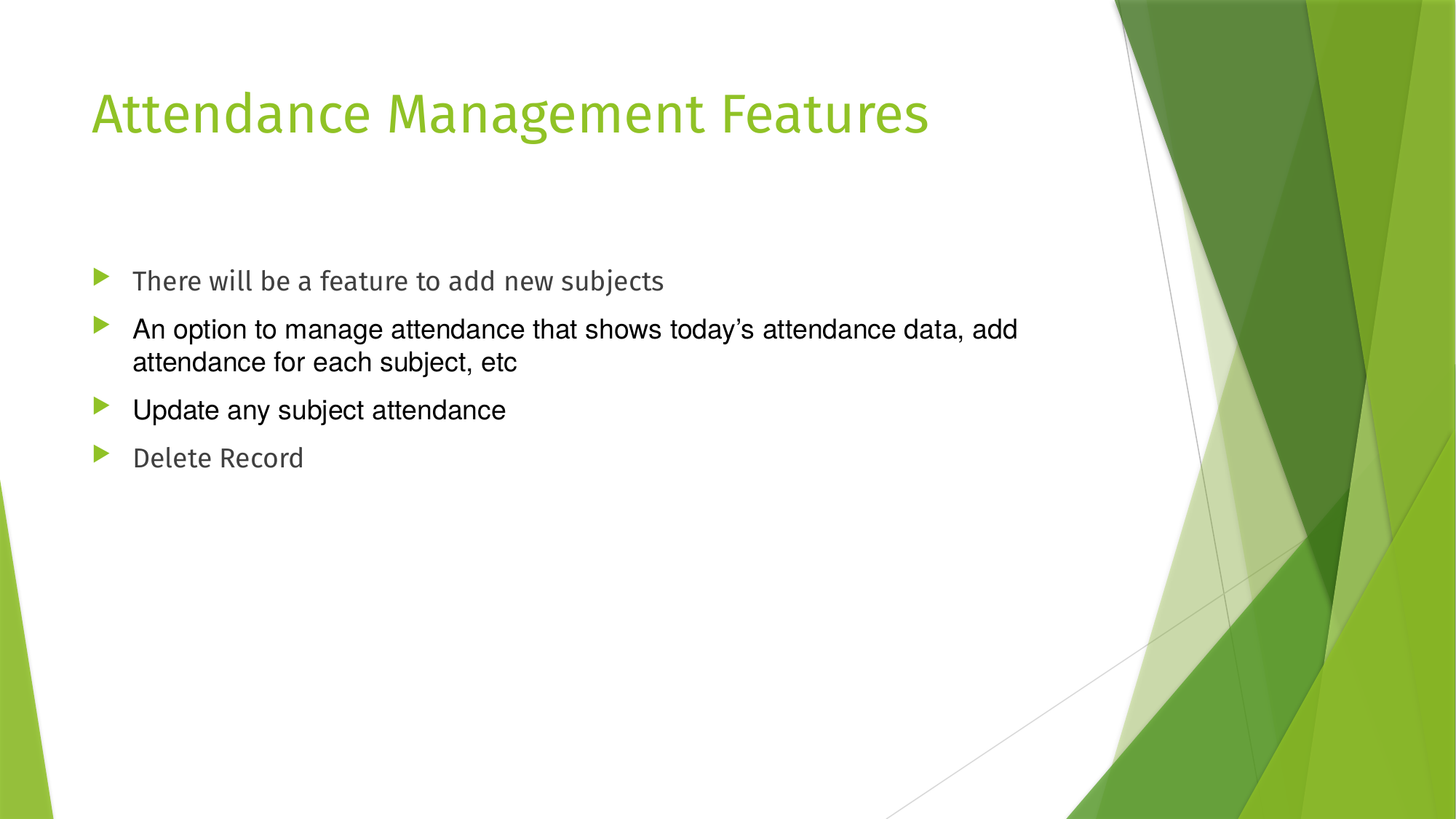

# Attendance Management Features
There will be a feature to add new subjects
An option to manage attendance that shows today’s attendance data, add attendance for each subject, etc
Update any subject attendance
Delete Record